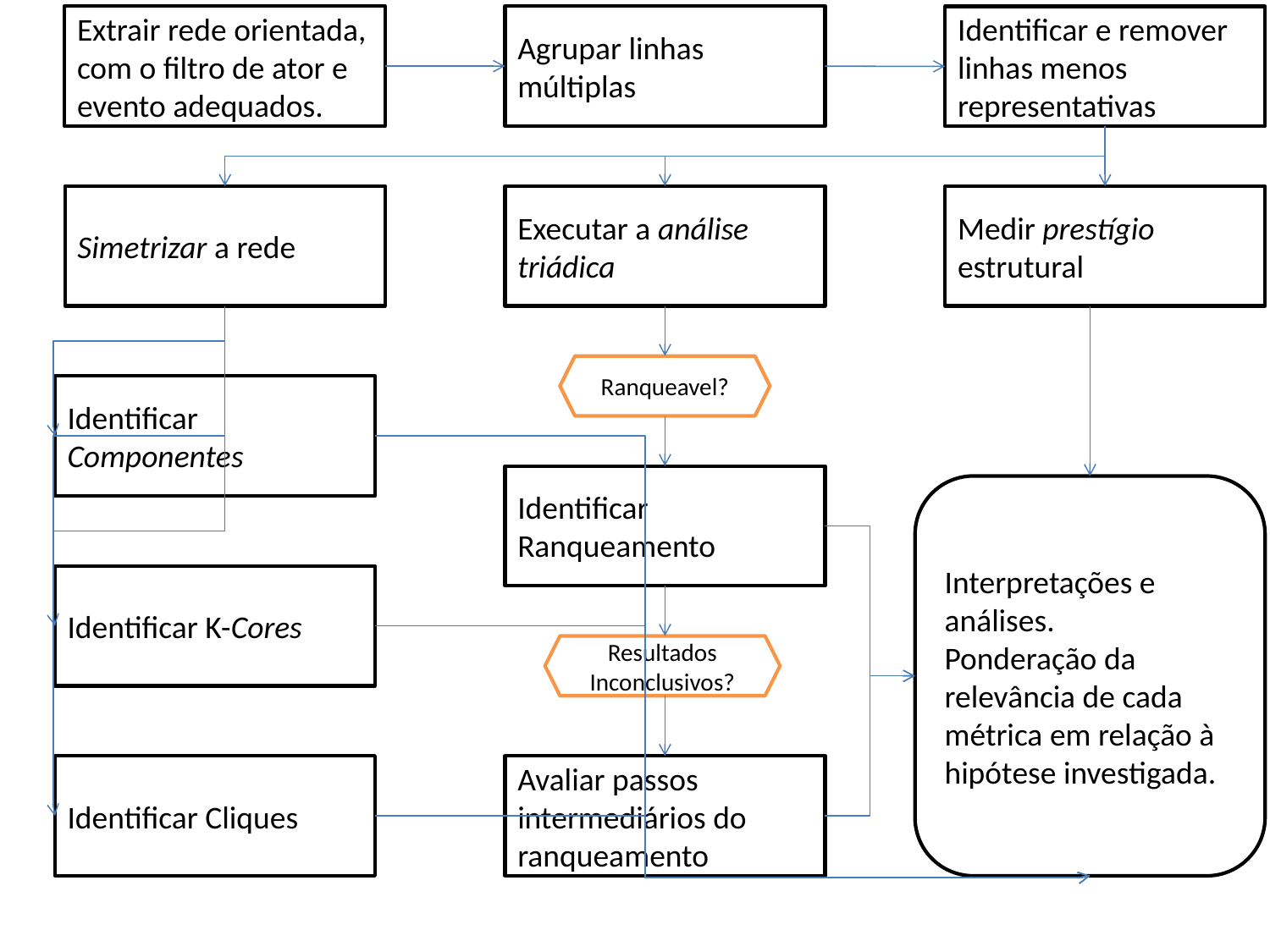

Extrair rede orientada, com o filtro de ator e evento adequados.
Agrupar linhas múltiplas
Identificar e remover linhas menos representativas
Executar a análise triádica
Medir prestígio estrutural
Simetrizar a rede
Ranqueavel?
Identificar Componentes
Identificar Ranqueamento
Interpretações e análises.
Ponderação da relevância de cada métrica em relação à hipótese investigada.
Identificar K-Cores
Resultados Inconclusivos?
Identificar Cliques
Avaliar passos intermediários do ranqueamento